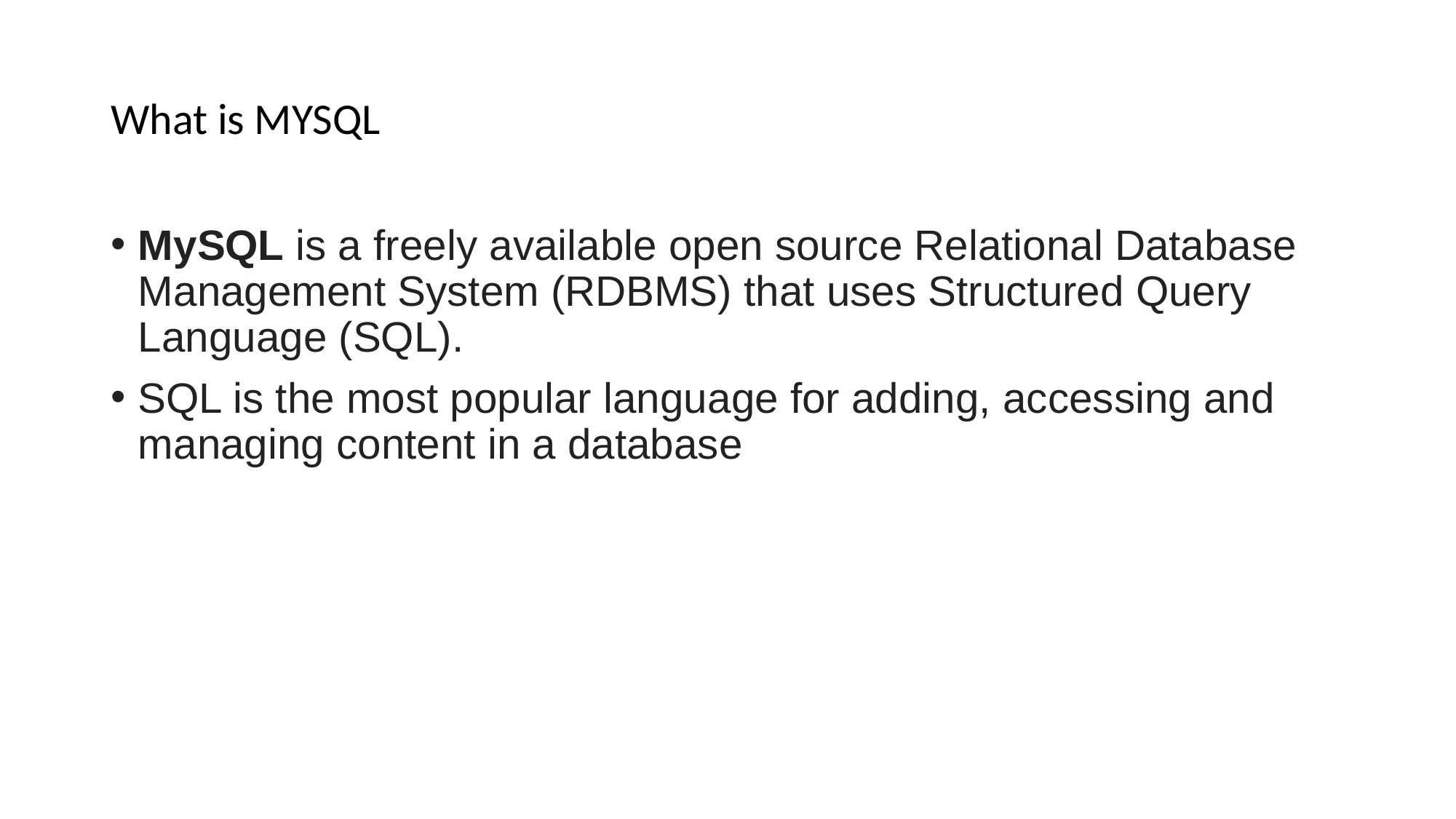

# What is MYSQL
MySQL is a freely available open source Relational Database Management System (RDBMS) that uses Structured Query Language (SQL).
SQL is the most popular language for adding, accessing and managing content in a database